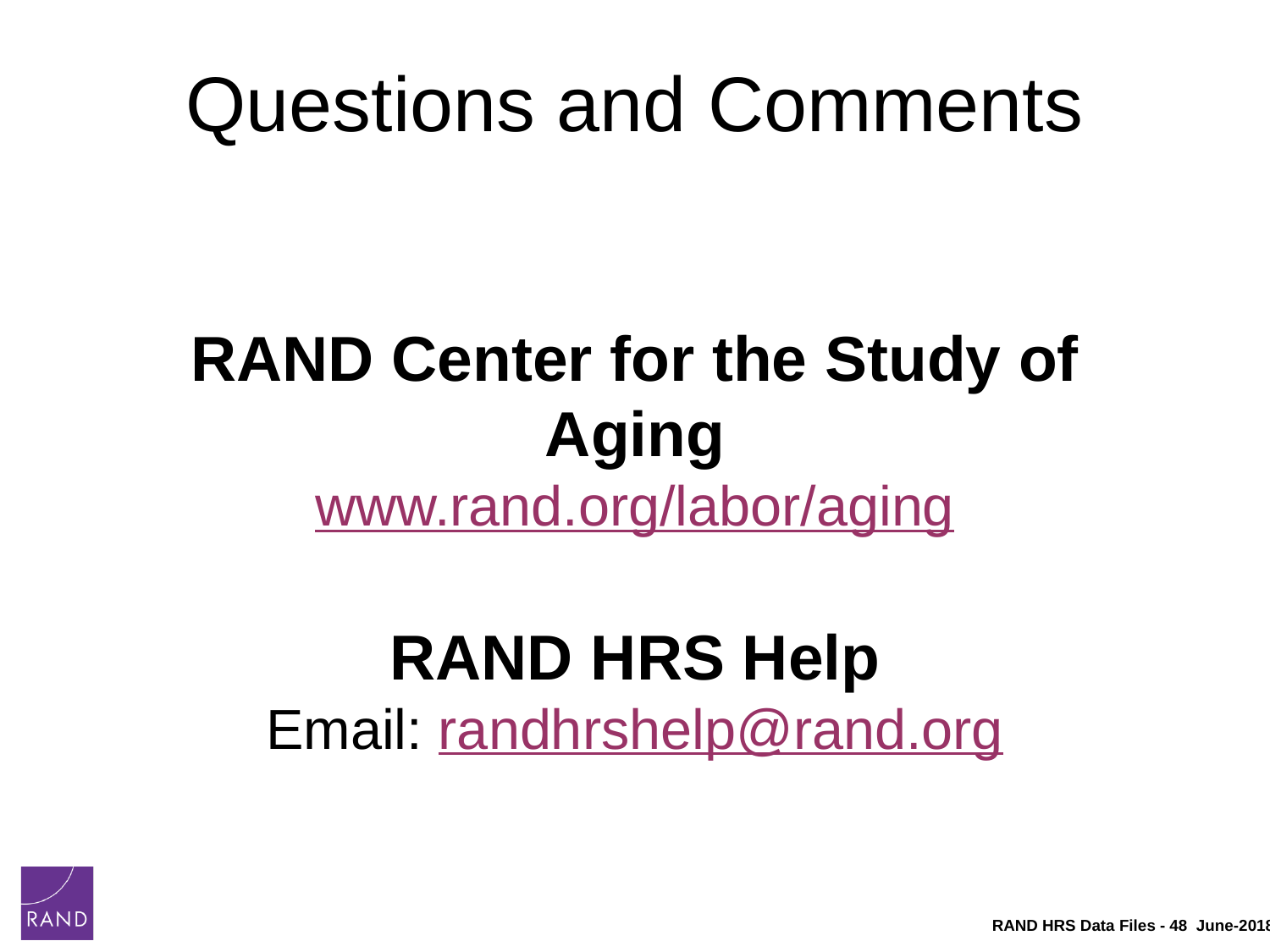

# Questions and Comments
RAND Center for the Study of Aging
www.rand.org/labor/aging

RAND HRS Help
Email: randhrshelp@rand.org